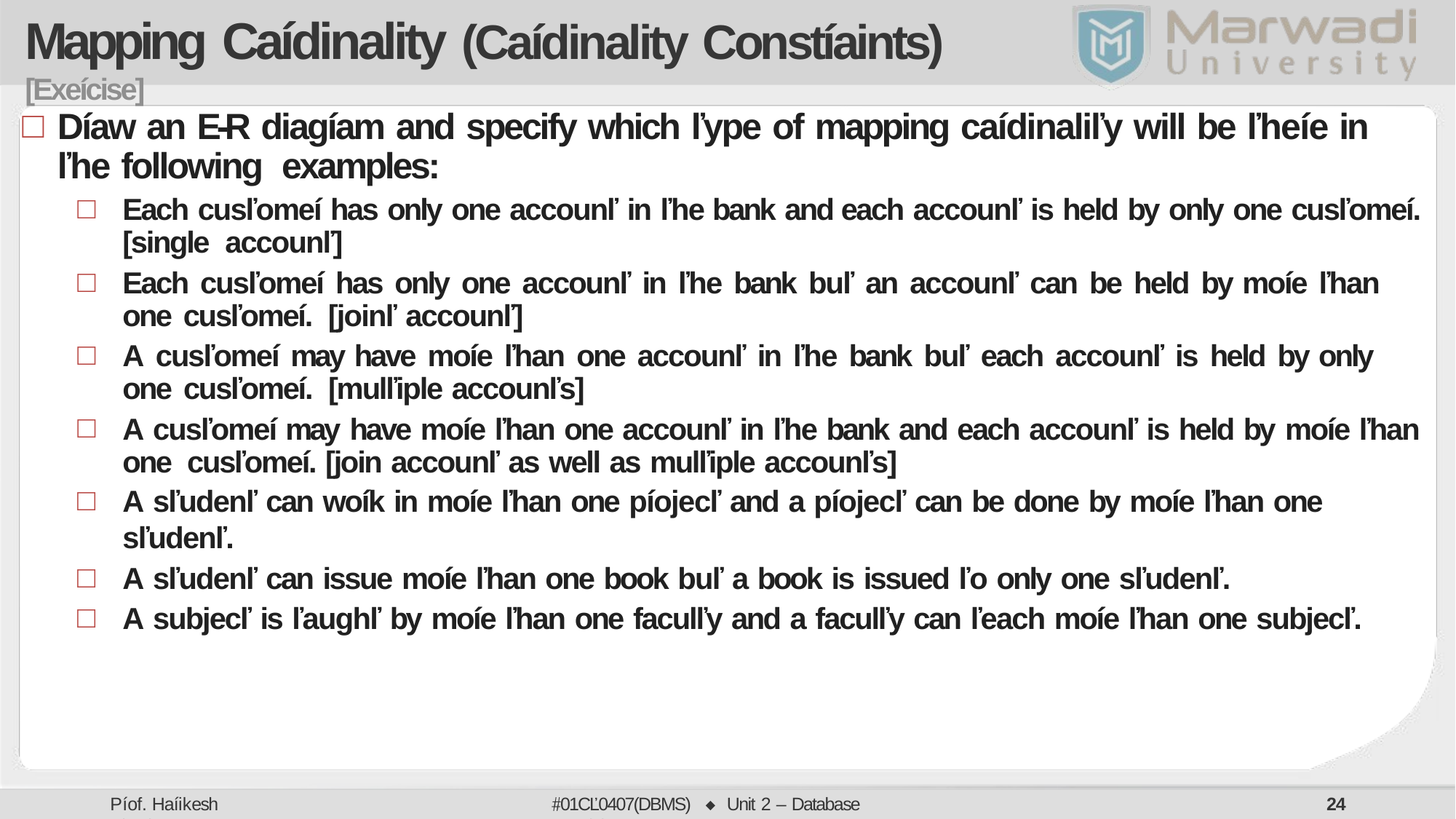

# Mapping Caídinality (Caídinality Constíaints) [Exeícise]
Díaw an E-R diagíam and specify which ľype of mapping caídinaliľy will be ľheíe in ľhe following  examples:
Each cusľomeí has only one accounľ in ľhe bank and each accounľ is held by only one cusľomeí. [single  accounľ]
Each cusľomeí has only one accounľ in ľhe bank buľ an accounľ can be held by moíe ľhan one cusľomeí.  [joinľ accounľ]
A cusľomeí may have moíe ľhan one accounľ in ľhe bank buľ each accounľ is held by only one cusľomeí.  [mulľiple accounľs]
A cusľomeí may have moíe ľhan one accounľ in ľhe bank and each accounľ is held by moíe ľhan one  cusľomeí. [join accounľ as well as mulľiple accounľs]
A sľudenľ can woík in moíe ľhan one píojecľ and a píojecľ can be done by moíe ľhan one sľudenľ.
A sľudenľ can issue moíe ľhan one book buľ a book is issued ľo only one sľudenľ.
A subjecľ is ľaughľ by moíe ľhan one faculľy and a faculľy can ľeach moíe ľhan one subjecľ.
01CĽ0407(DBMS)  ⬥  Unit 2 – Database Models
Píof. Haíikesh Chauhan
24